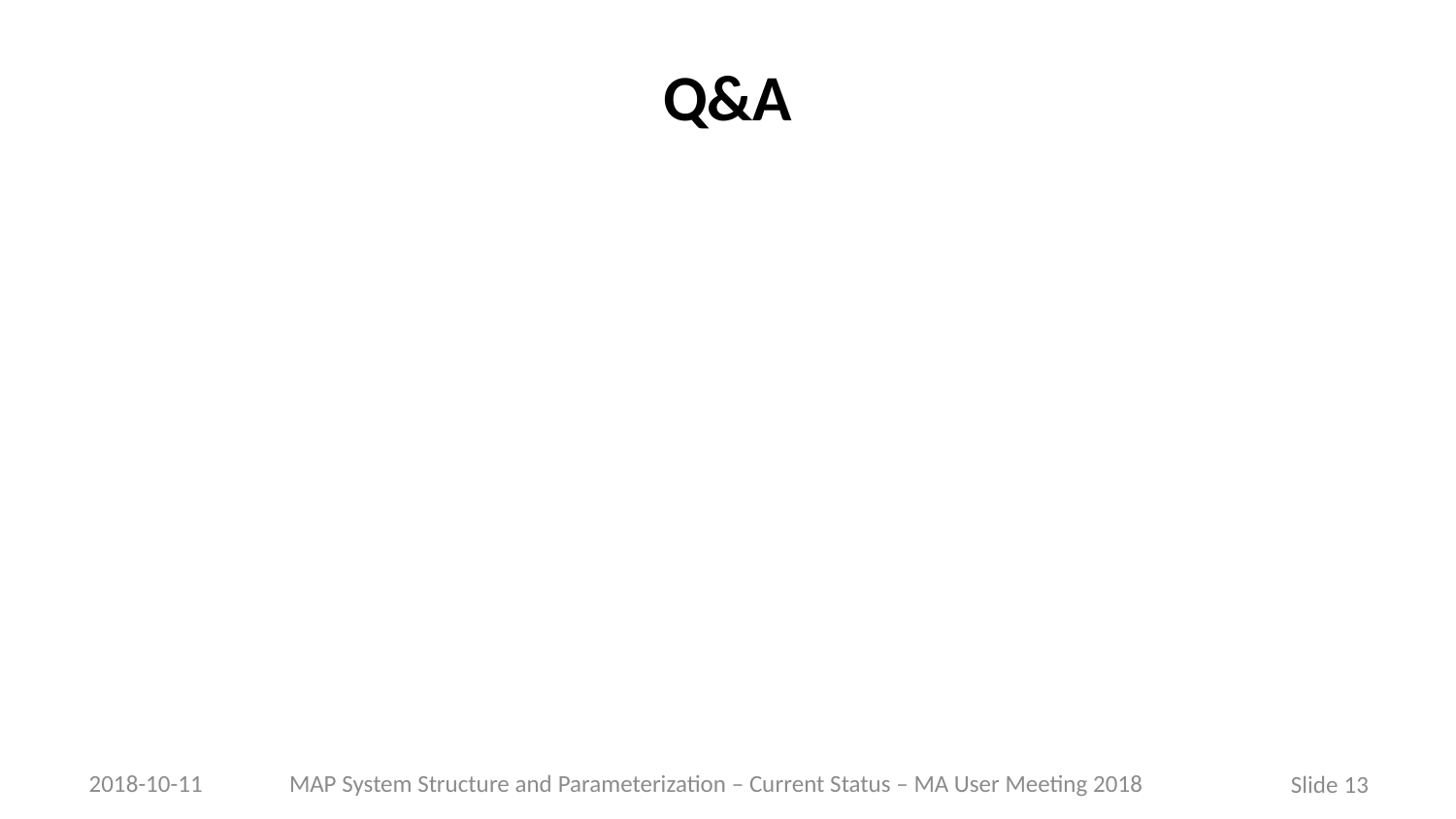

# Q&A

MAP System Structure and Parameterization – Current Status – MA User Meeting 2018
2018-10-11
Slide 13